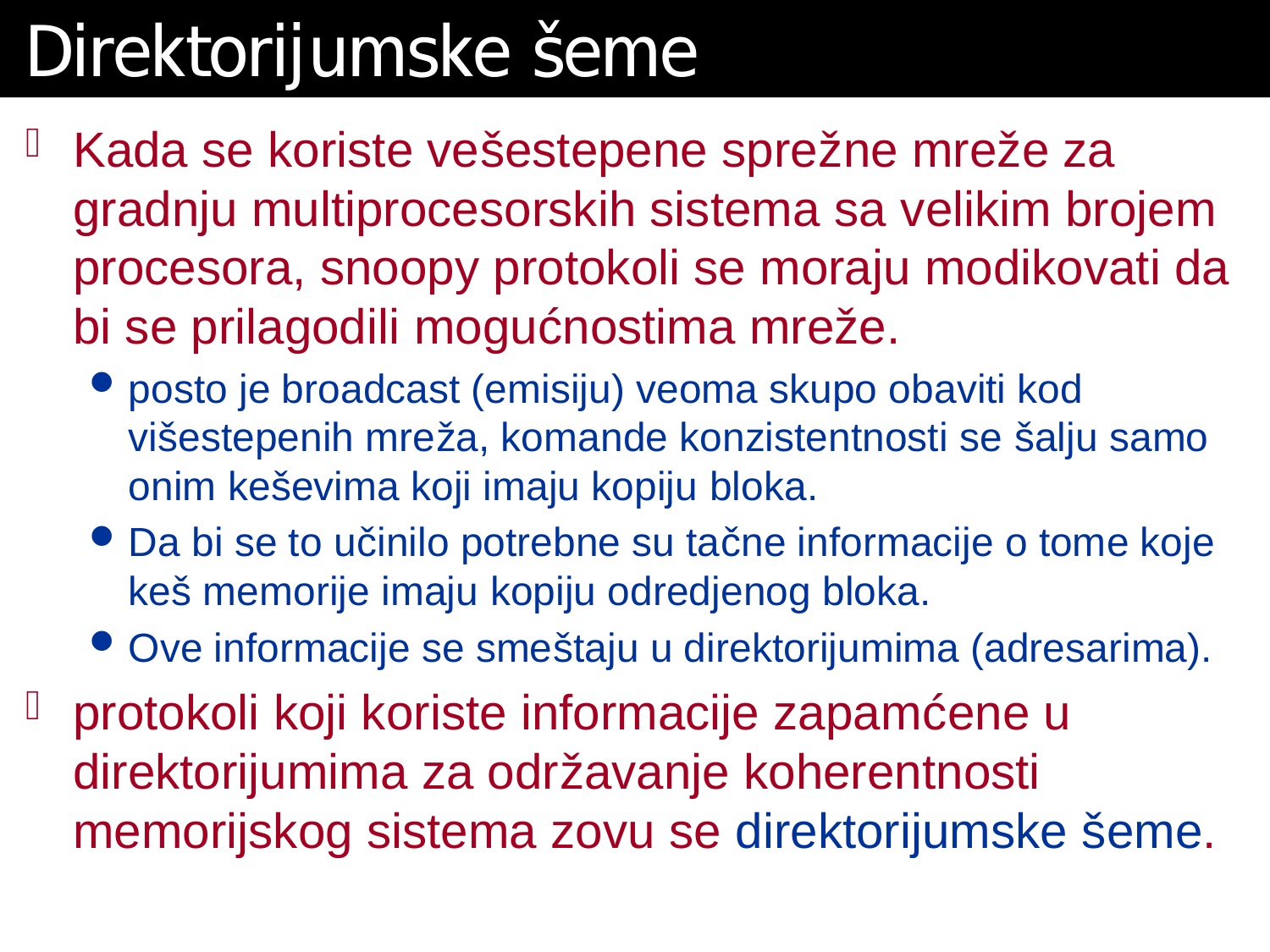

# Direktorijumske šeme
Kada se koriste vešestepene sprežne mreže za gradnju multiprocesorskih sistema sa velikim brojem procesora, snoopy protokoli se moraju modikovati da bi se prilagodili mogućnostima mreže.
posto je broadcast (emisiju) veoma skupo obaviti kod višestepenih mreža, komande konzistentnosti se šalju samo onim keševima koji imaju kopiju bloka.
Da bi se to učinilo potrebne su tačne informacije o tome koje keš memorije imaju kopiju odredjenog bloka.
Ove informacije se smeštaju u direktorijumima (adresarima).
protokoli koji koriste informacije zapamćene u direktorijumima za održavanje koherentnosti memorijskog sistema zovu se direktorijumske šeme.